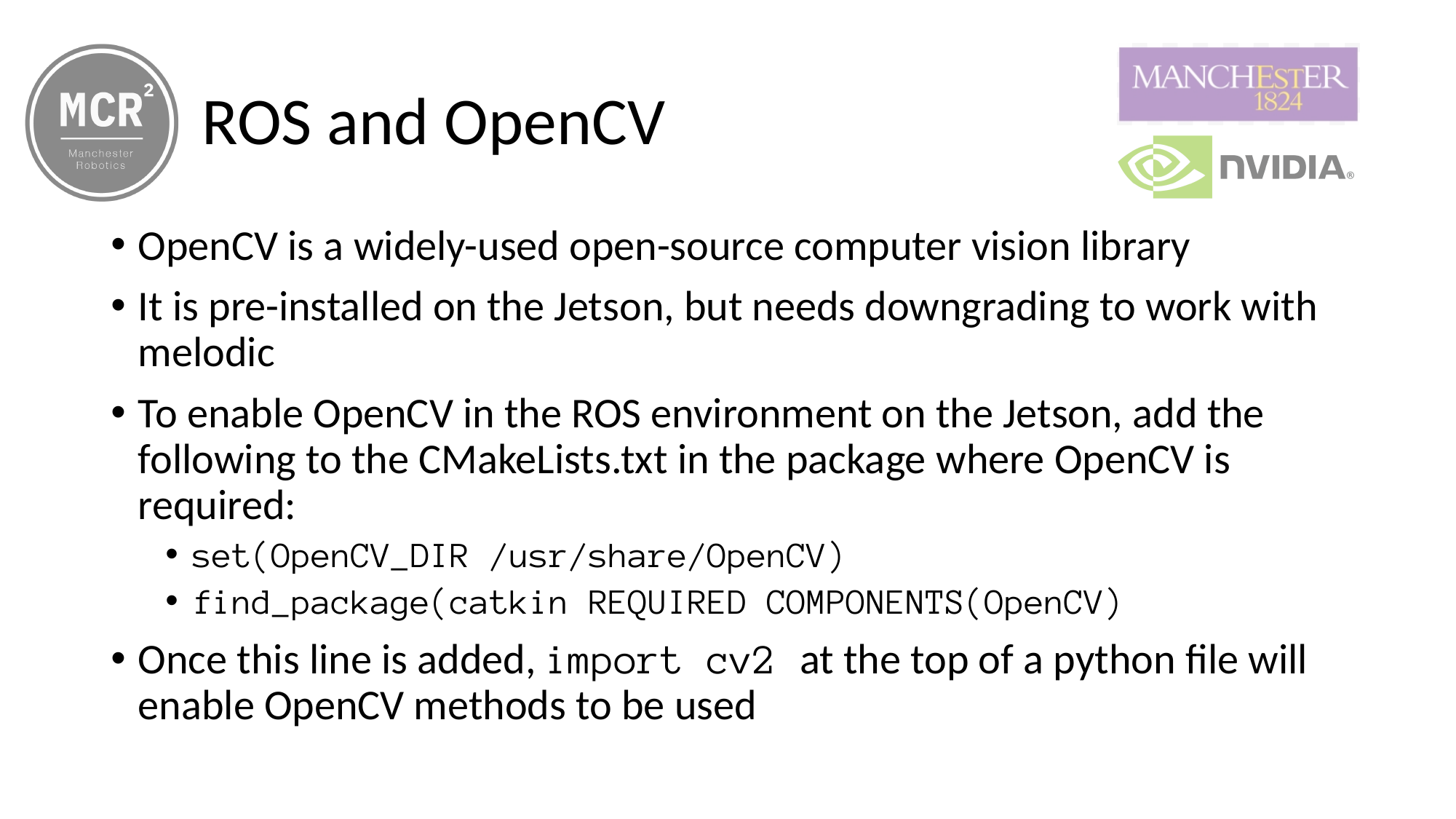

# ROS and OpenCV
OpenCV is a widely-used open-source computer vision library
It is pre-installed on the Jetson, but needs downgrading to work with melodic
To enable OpenCV in the ROS environment on the Jetson, add the following to the CMakeLists.txt in the package where OpenCV is required:
set(OpenCV_DIR /usr/share/OpenCV)
find_package(catkin REQUIRED COMPONENTS(OpenCV)
Once this line is added, import cv2 at the top of a python file will enable OpenCV methods to be used